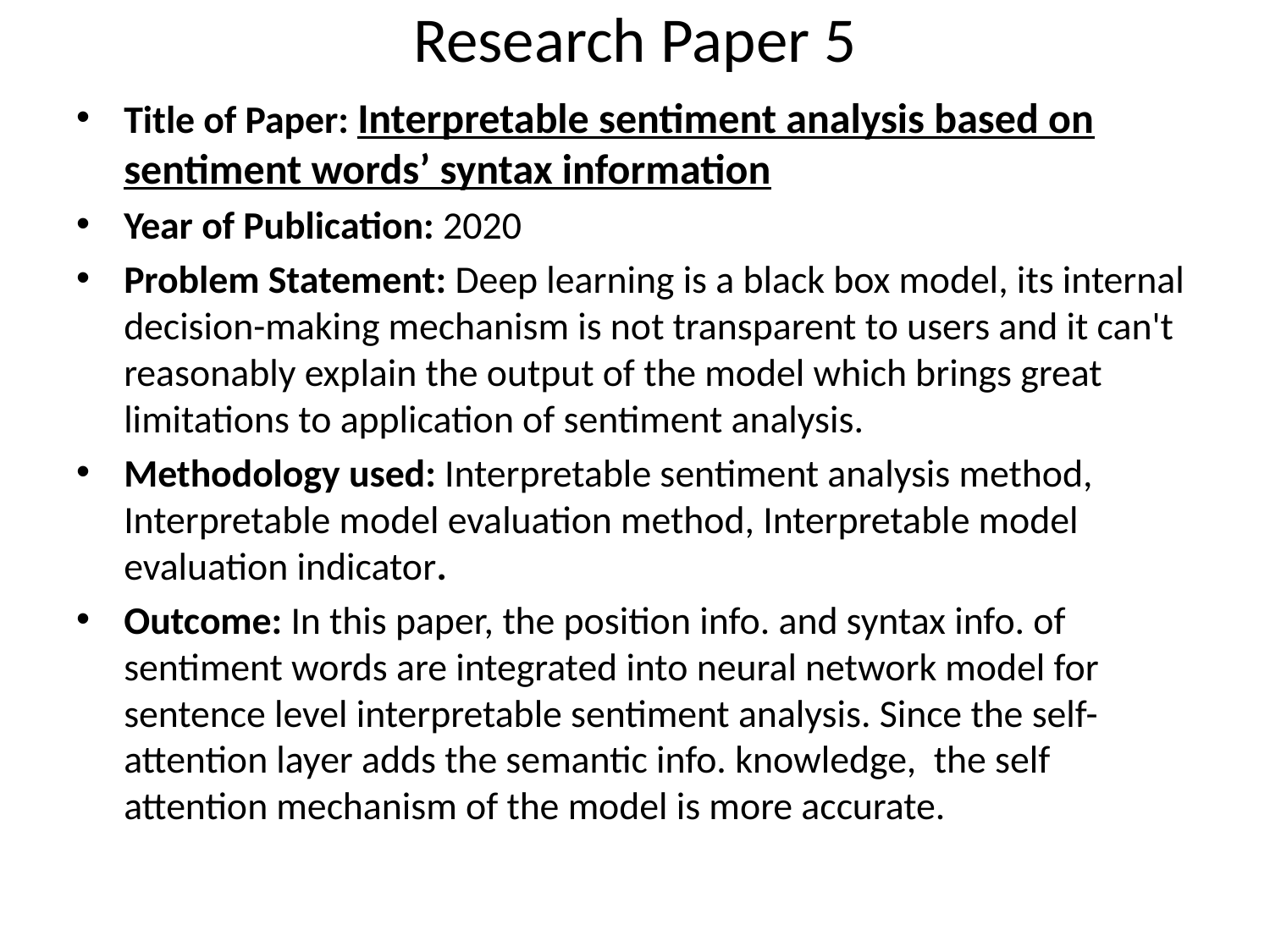

# Research Paper 5
Title of Paper: Interpretable sentiment analysis based on sentiment words’ syntax information
Year of Publication: 2020
Problem Statement: Deep learning is a black box model, its internal decision-making mechanism is not transparent to users and it can't reasonably explain the output of the model which brings great limitations to application of sentiment analysis.
Methodology used: Interpretable sentiment analysis method, Interpretable model evaluation method, Interpretable model evaluation indicator.
Outcome: In this paper, the position info. and syntax info. of sentiment words are integrated into neural network model for sentence level interpretable sentiment analysis. Since the self- attention layer adds the semantic info. knowledge,  the self attention mechanism of the model is more accurate.